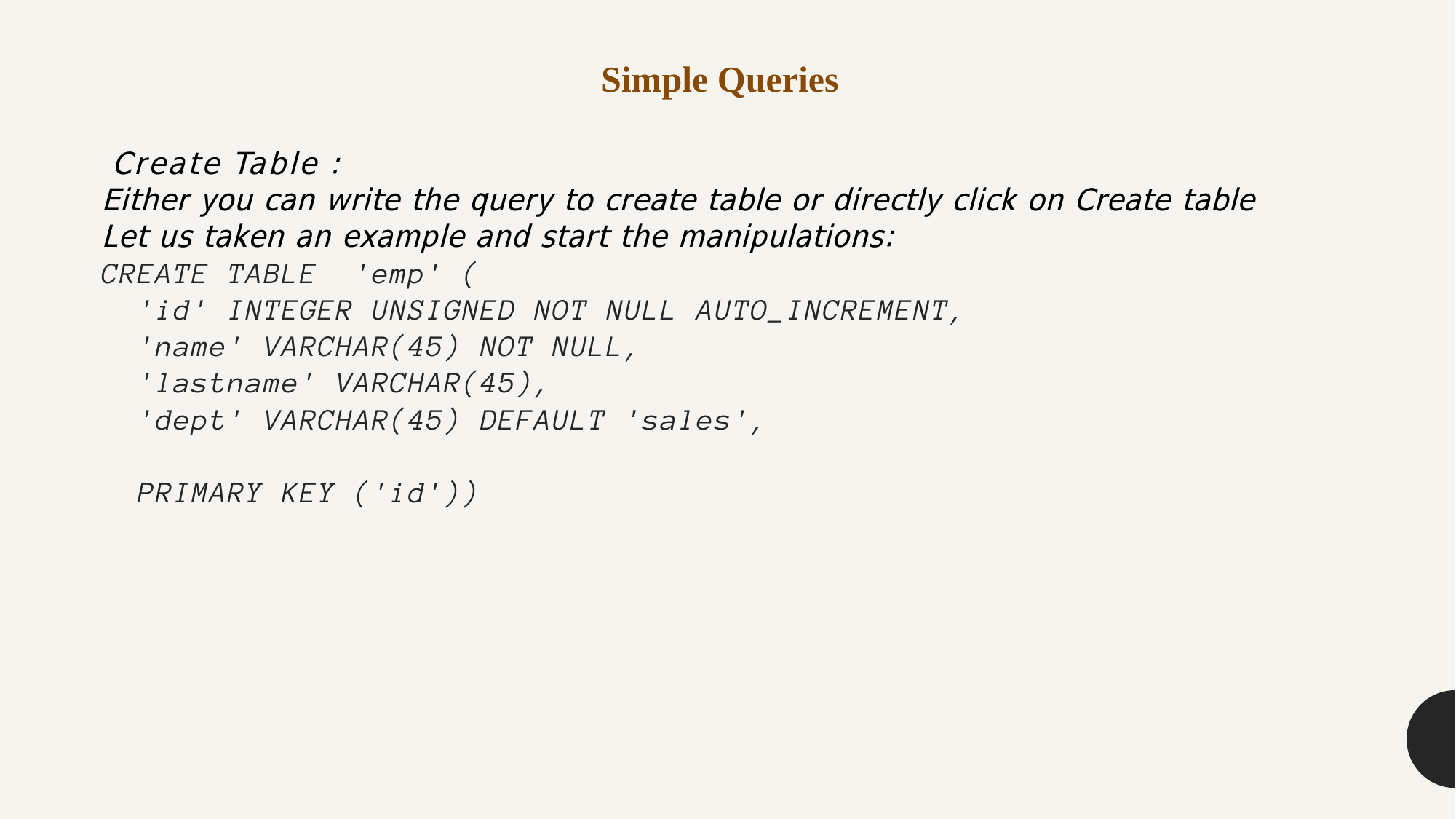

Simple Queries
# Create Table : Either you can write the query to create table or directly click on Create table Let us taken an example and start the manipulations: CREATE TABLE  'emp' (
  'id' INTEGER UNSIGNED NOT NULL AUTO_INCREMENT,
  'name' VARCHAR(45) NOT NULL,
  'lastname' VARCHAR(45),
  'dept' VARCHAR(45) DEFAULT 'sales',
  PRIMARY KEY ('id'))